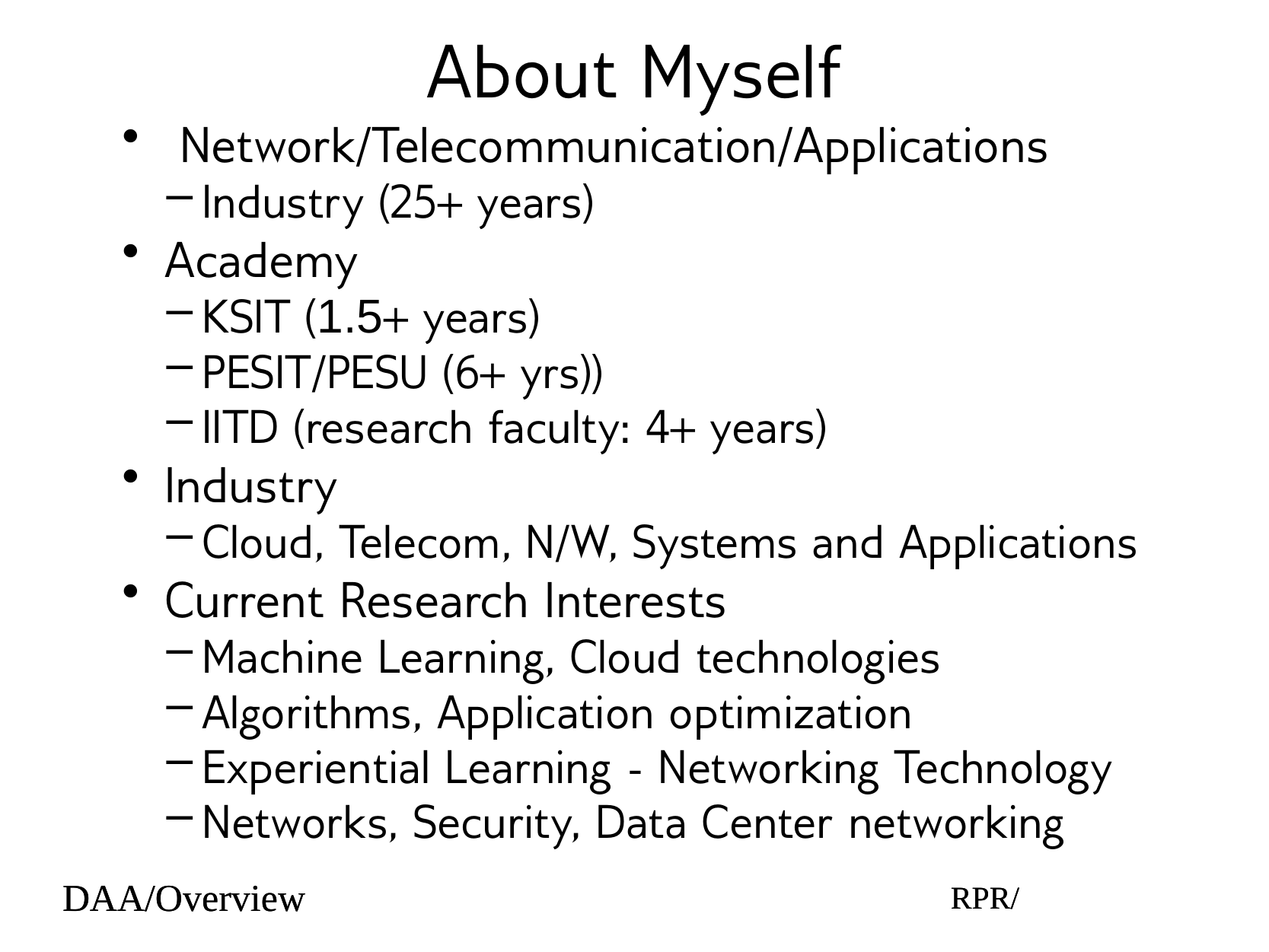

# About Myself
 Network/Telecommunication/Applications
Industry (25+ years)
Academy
KSIT (1.5+ years)
PESIT/PESU (6+ yrs))
IITD (research faculty: 4+ years)
Industry
Cloud, Telecom, N/W, Systems and Applications
Current Research Interests
Machine Learning, Cloud technologies
Algorithms, Application optimization
Experiential Learning - Networking Technology
Networks, Security, Data Center networking
DAA/Overview
RPR/
2